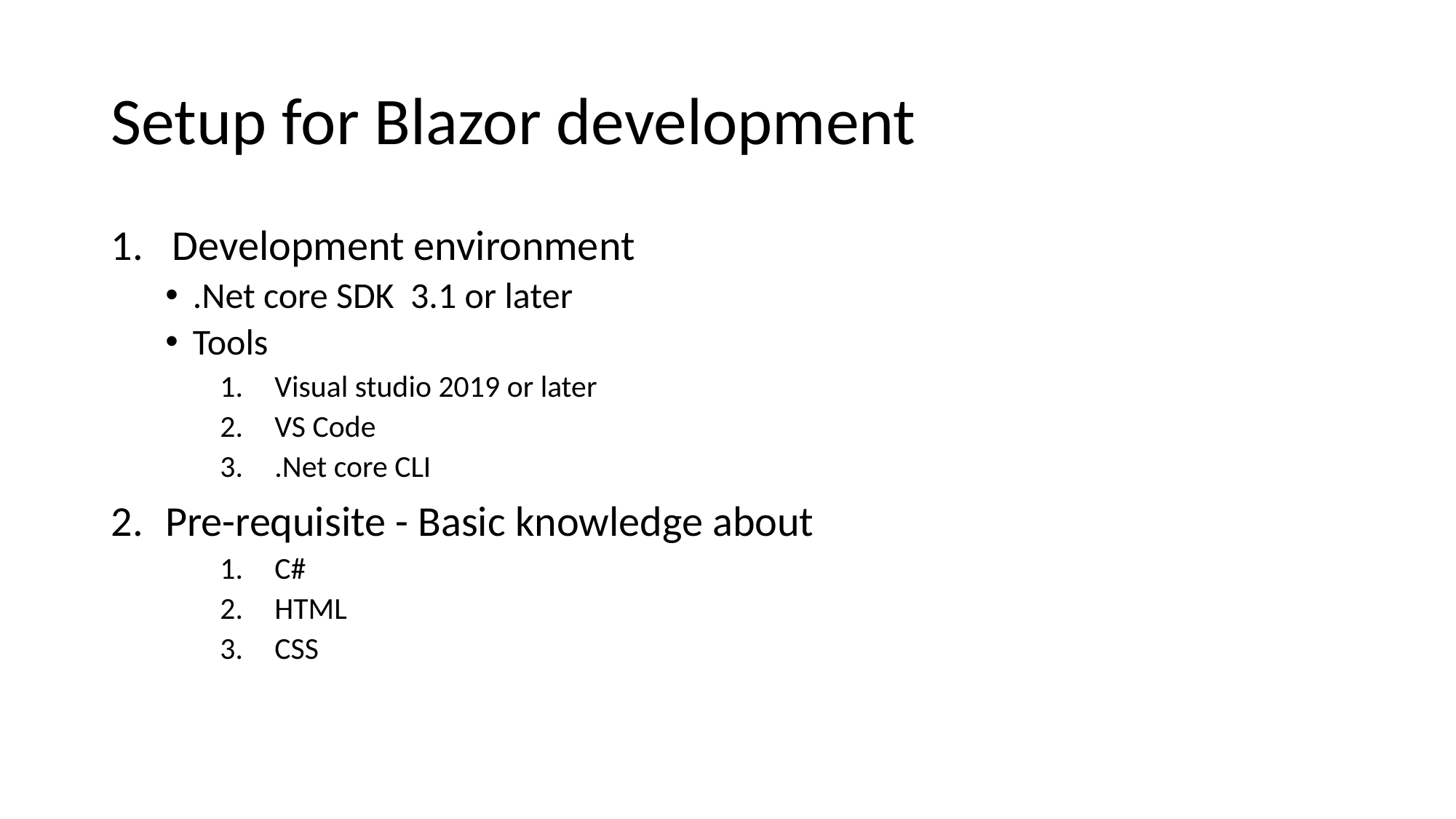

# Setup for Blazor development
Development environment
.Net core SDK  3.1 or later
Tools
Visual studio 2019 or later
VS Code
.Net core CLI
Pre-requisite - Basic knowledge about
C#
HTML
CSS